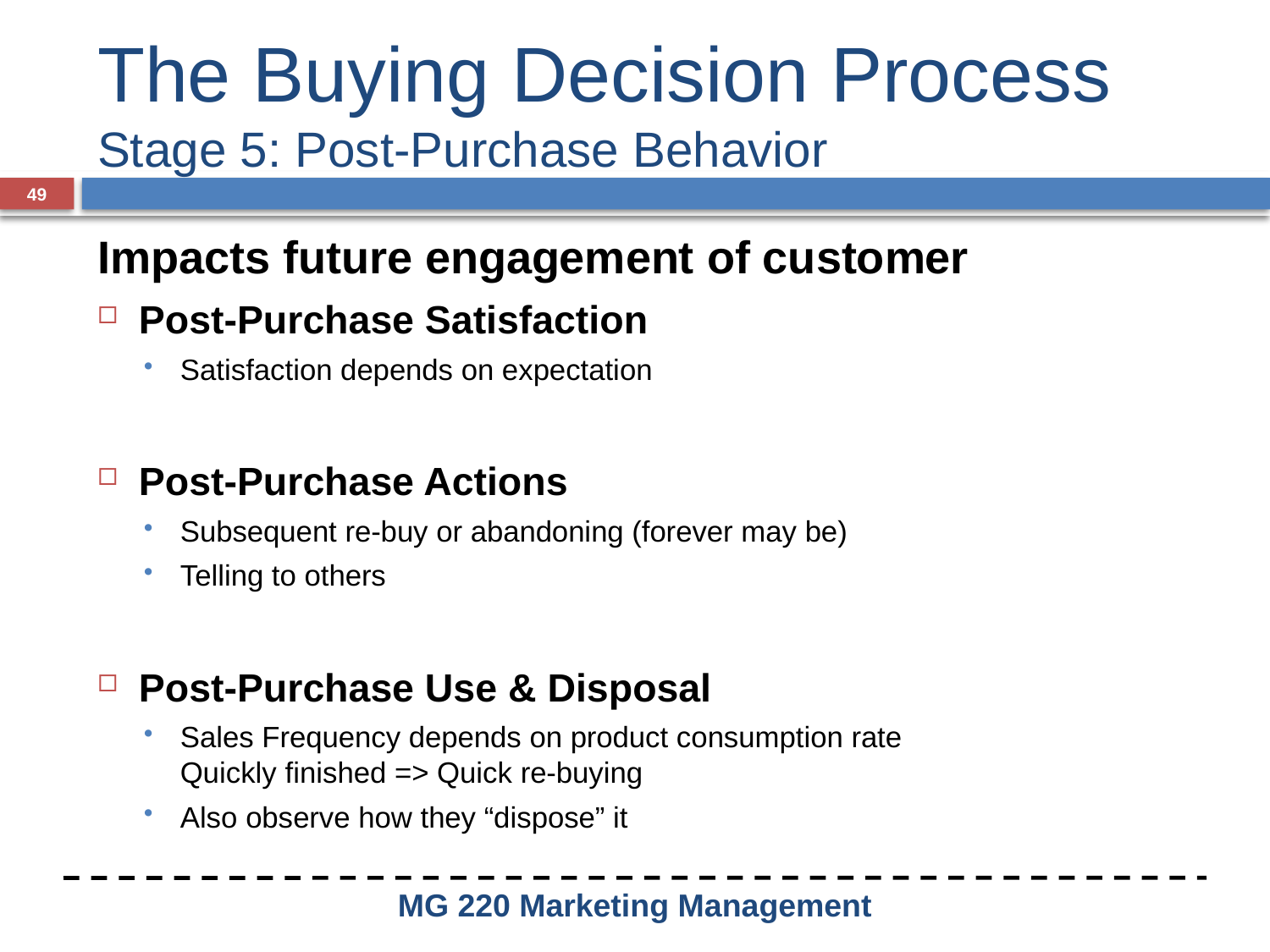

# The Buying Decision Process Stage 5: Post-Purchase Behavior
49
Impacts future engagement of customer
Post-Purchase Satisfaction
Satisfaction depends on expectation

Post-Purchase Actions
Subsequent re-buy or abandoning (forever may be)
Telling to others

Post-Purchase Use & Disposal
Sales Frequency depends on product consumption rate
Quickly finished => Quick re-buying
Also observe how they “dispose” it
MG 220 Marketing Management